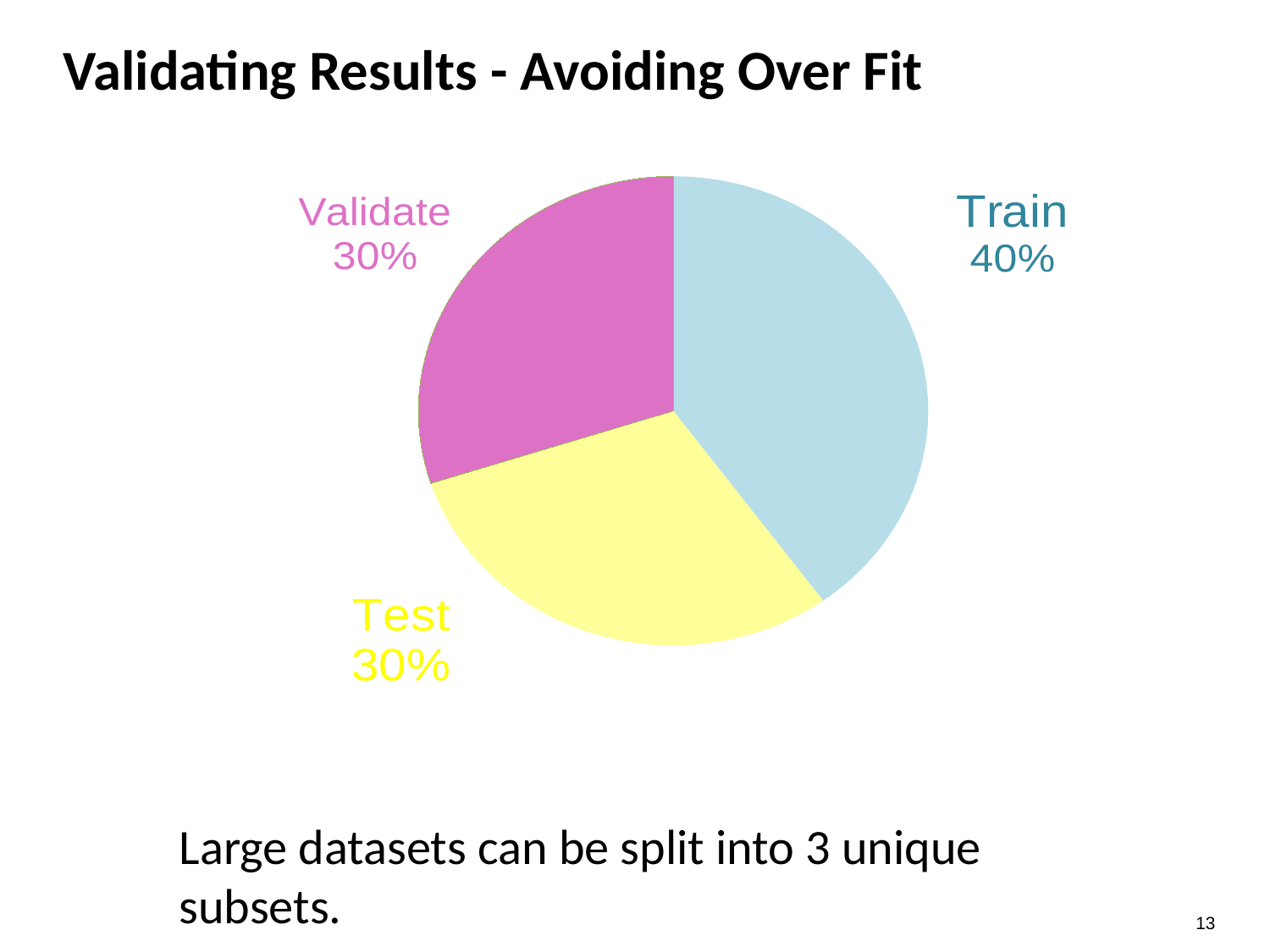

# Validating Results - Avoiding Over Fit

### Chart

| Category | Column1 |
|---|---|
| Train | 40.0 |
| Test | 30.0 |
| Validate | 30.0 |

Large datasets can be split into 3 unique subsets.